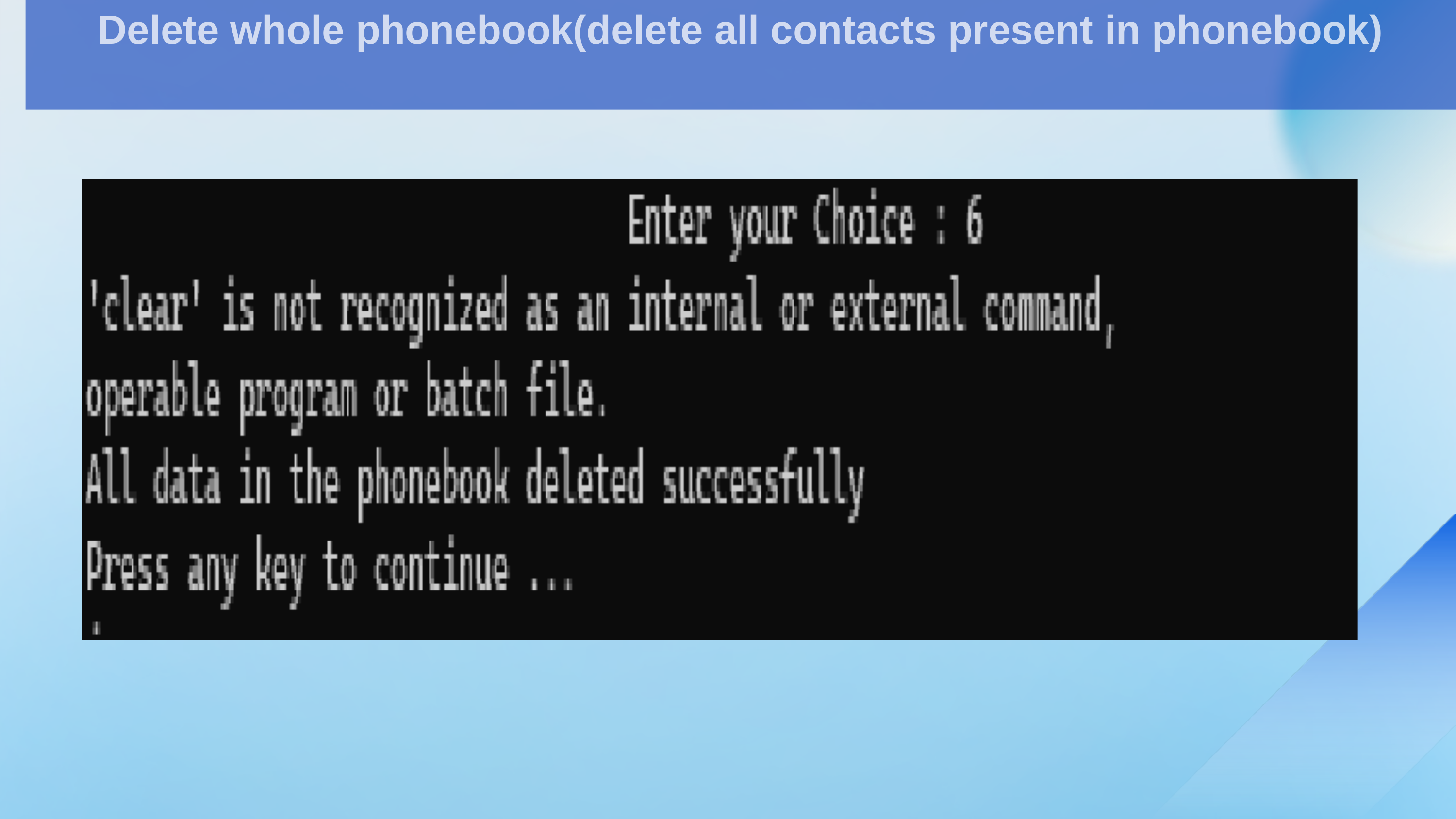

Delete whole phonebook(delete all contacts present in phonebook)